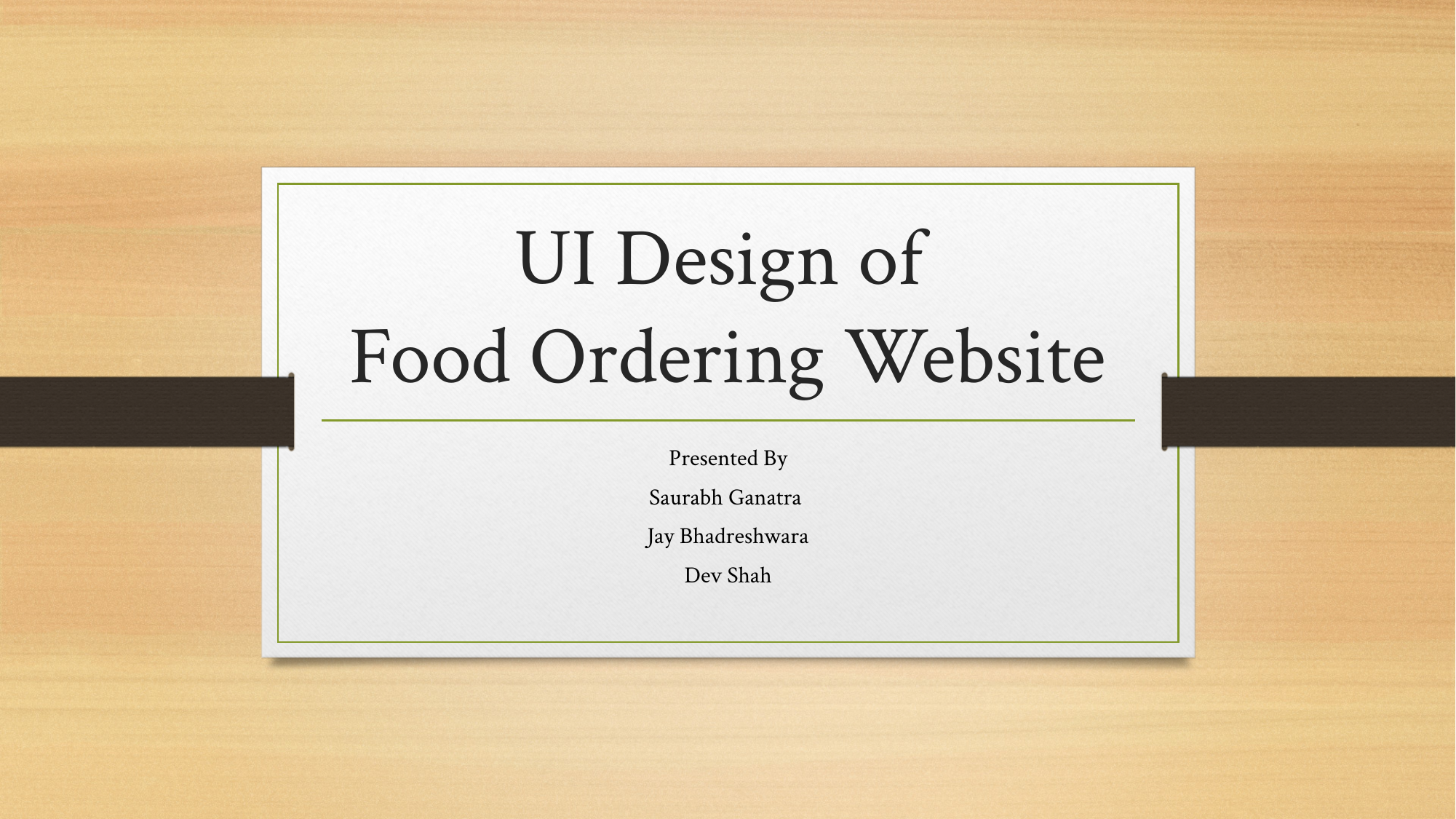

# UI Design of Food Ordering Website
Presented By
Saurabh Ganatra
Jay Bhadreshwara
Dev Shah